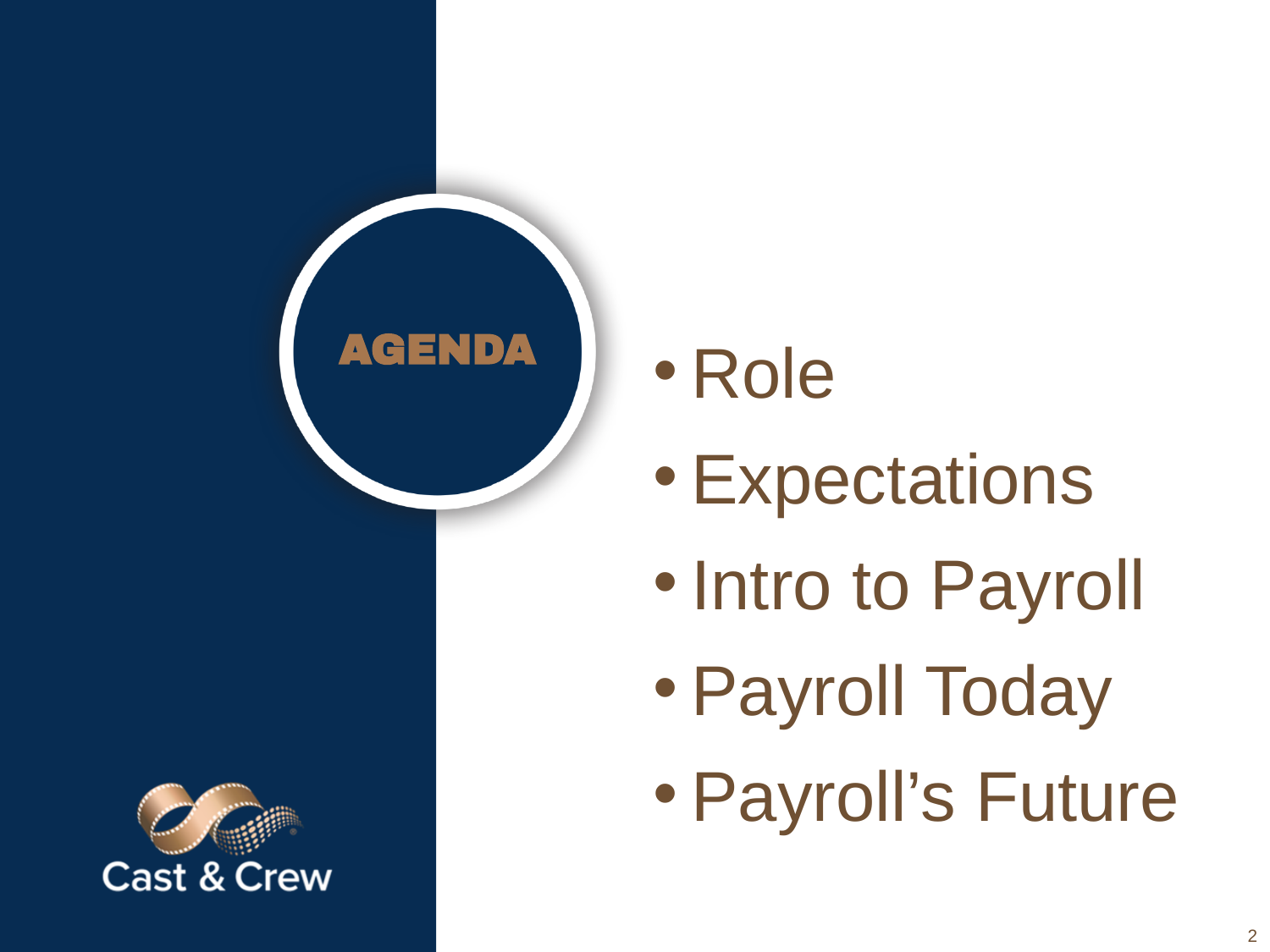

Agenda
Role
Expectations
Intro to Payroll
Payroll Today
Payroll’s Future
2